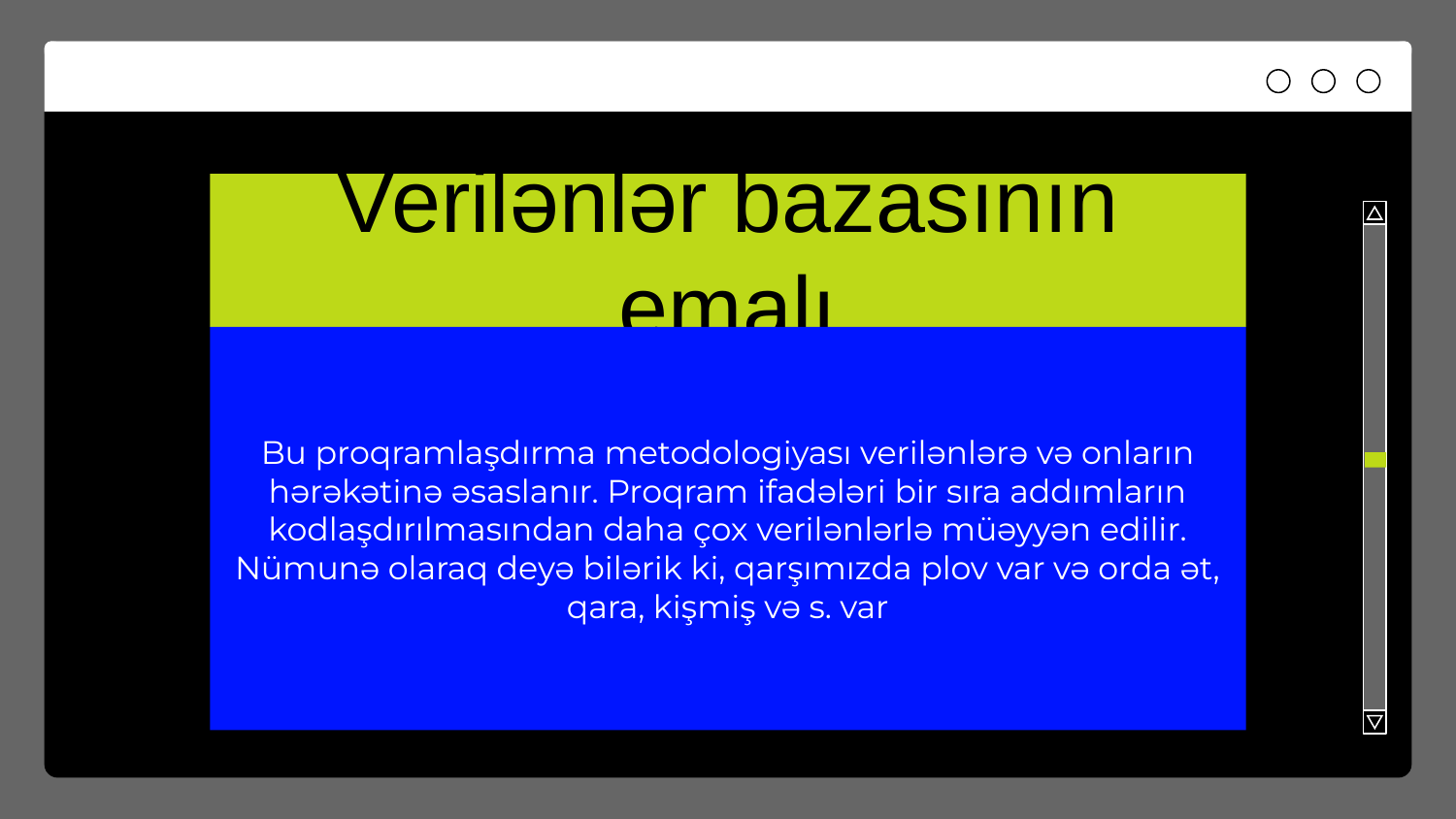

# Verilənlər bazasının emalı

Bu proqramlaşdırma metodologiyası verilənlərə və onların hərəkətinə əsaslanır. Proqram ifadələri bir sıra addımların kodlaşdırılmasından daha çox verilənlərlə müəyyən edilir. Nümunə olaraq deyə bilərik ki, qarşımızda plov var və orda ət, qara, kişmiş və s. var